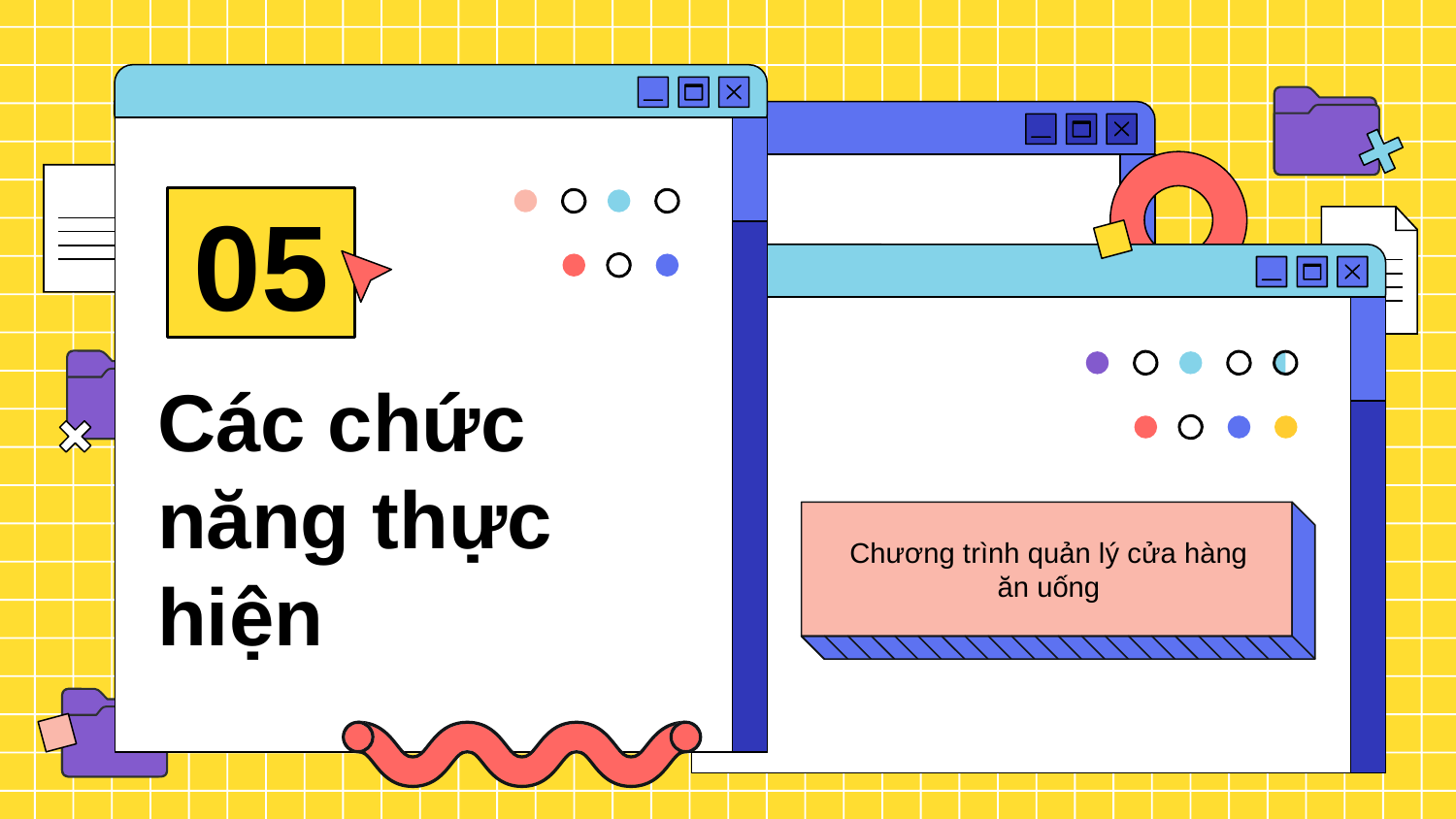

05

# Các chức năng thực hiện

Chương trình quản lý cửa hàng ăn uống